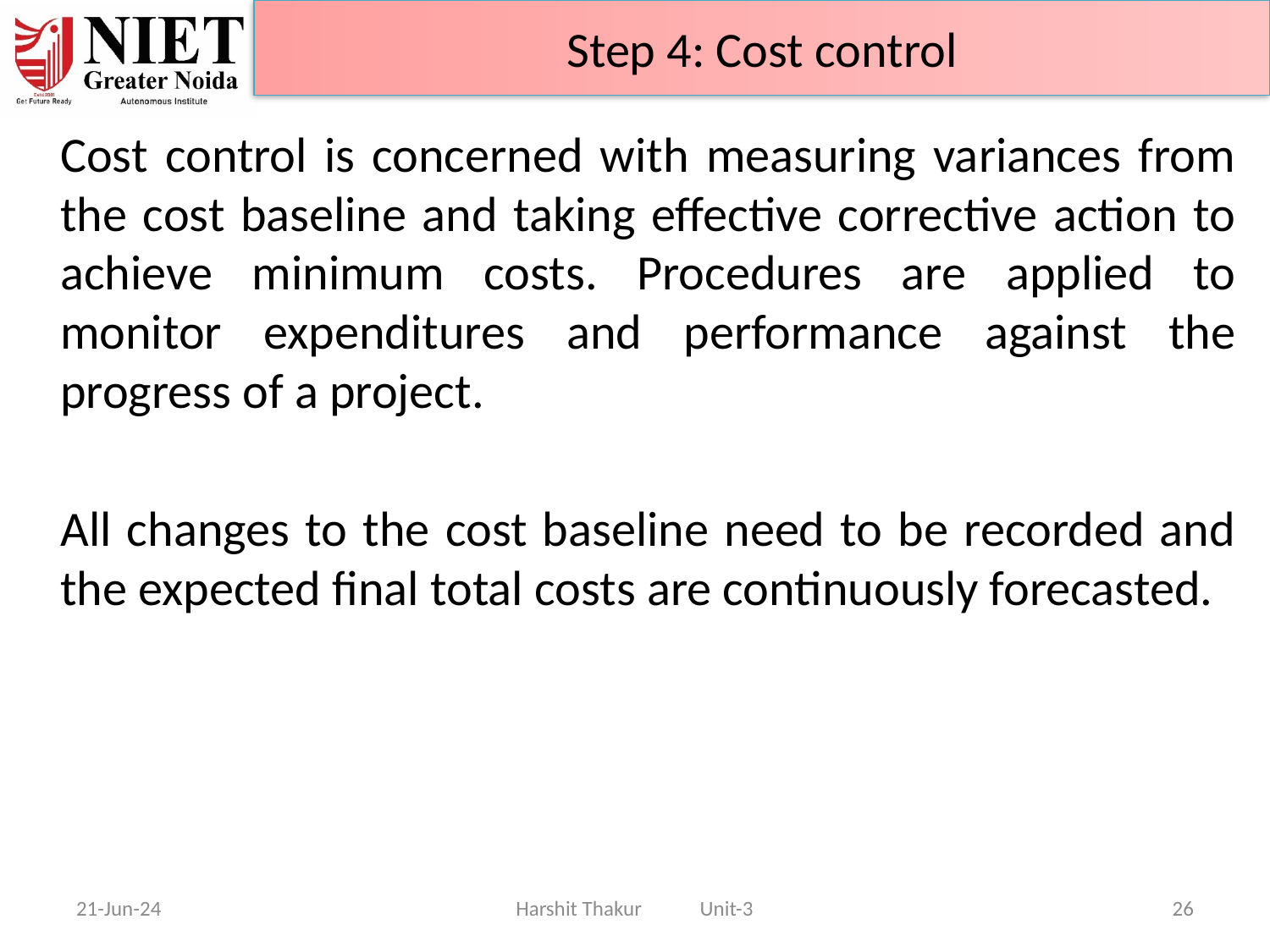

Step 4: Cost control
	Cost control is concerned with measuring variances from the cost baseline and taking effective corrective action to achieve minimum costs. Procedures are applied to monitor expenditures and performance against the progress of a project.

	All changes to the cost baseline need to be recorded and the expected final total costs are continuously forecasted.

21-Jun-24
Harshit Thakur            Unit-3
26